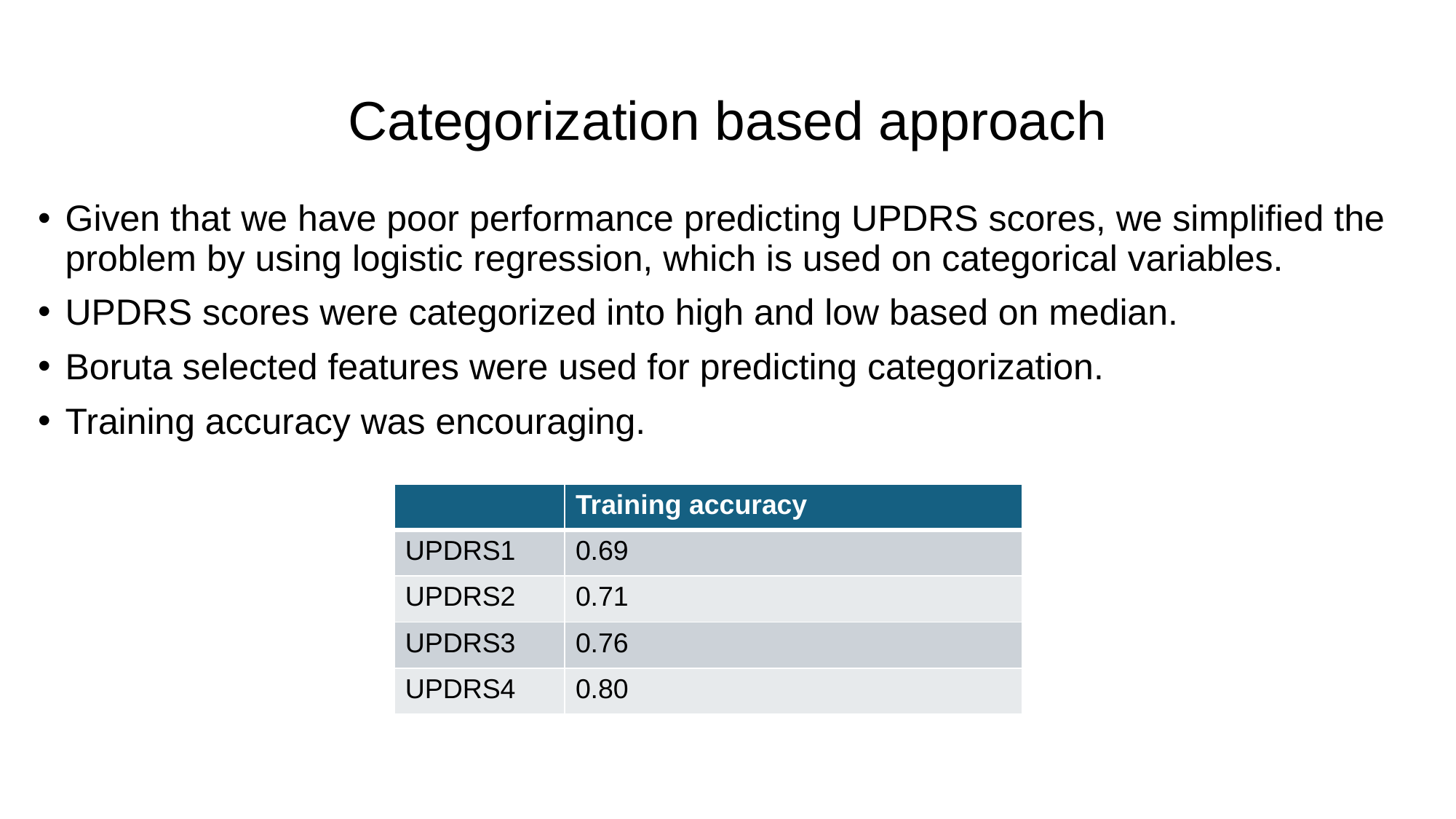

# Categorization based approach
Given that we have poor performance predicting UPDRS scores, we simplified the problem by using logistic regression, which is used on categorical variables.
UPDRS scores were categorized into high and low based on median.
Boruta selected features were used for predicting categorization.
Training accuracy was encouraging.
|  | Training accuracy |
| --- | --- |
| UPDRS1 | 0.69 |
| UPDRS2 | 0.71 |
| UPDRS3 | 0.76 |
| UPDRS4 | 0.80 |